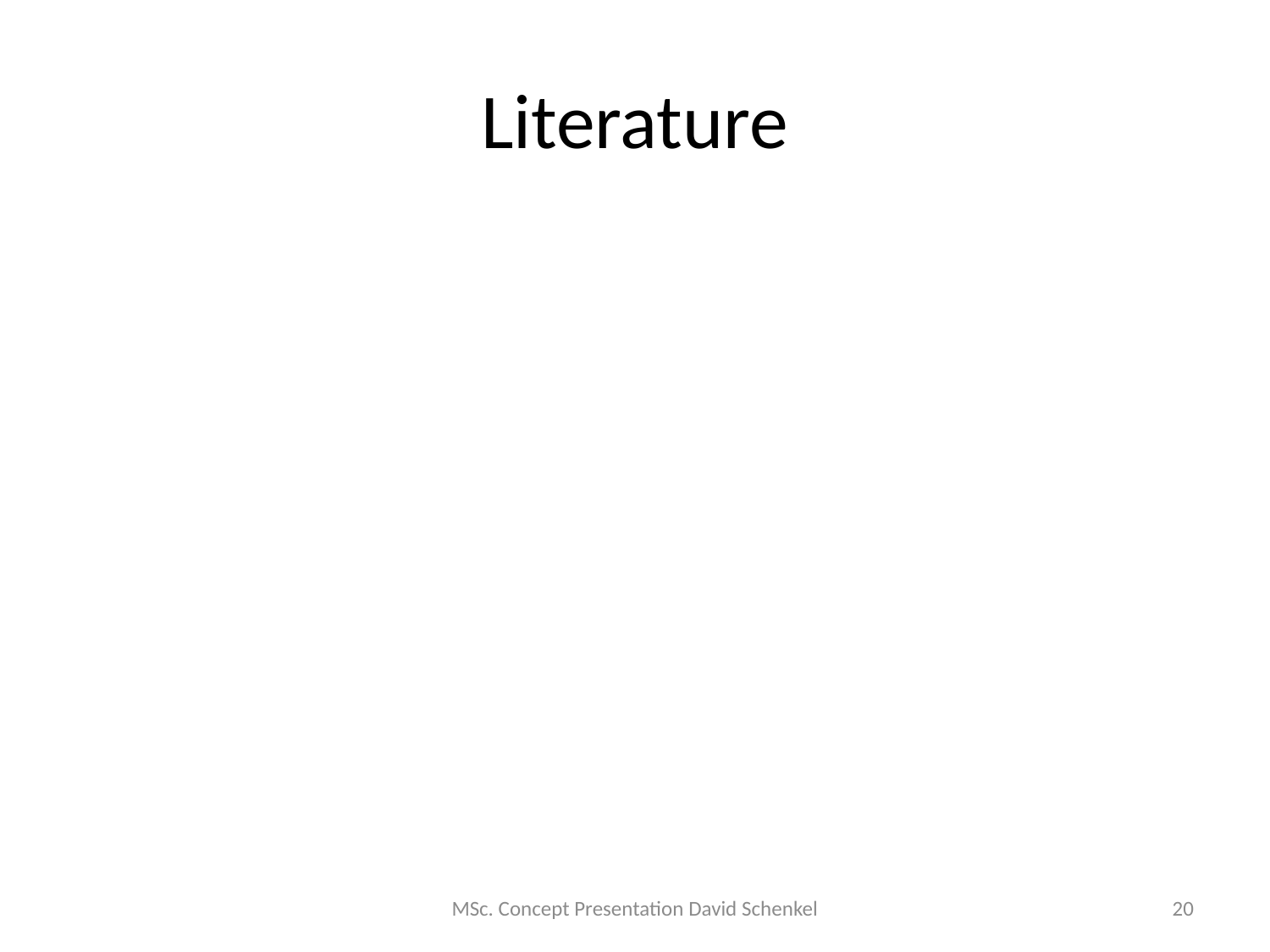

# Literature

MSc. Concept Presentation David Schenkel
20